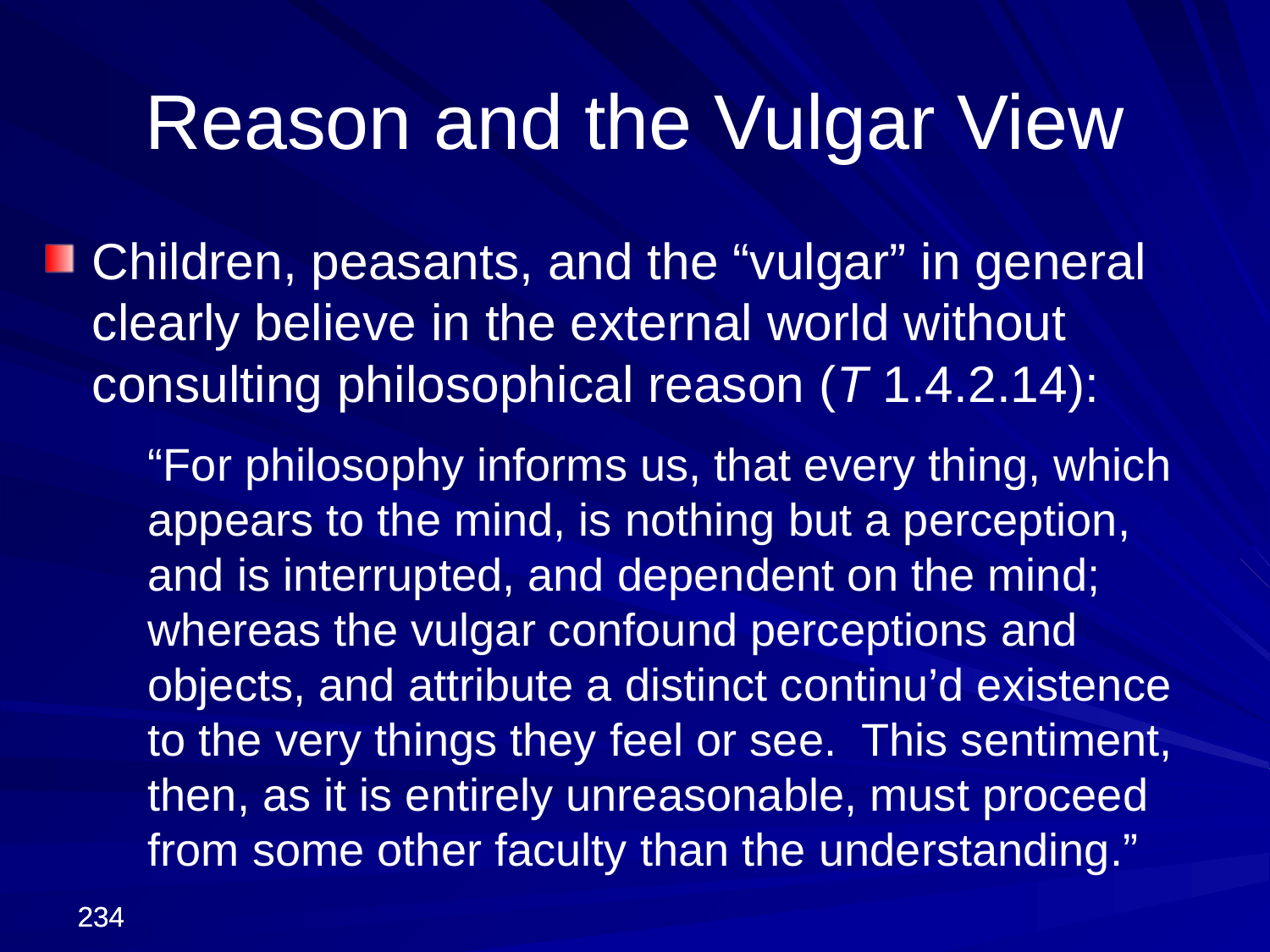

Reason and the Vulgar View
Children, peasants, and the “vulgar” in general clearly believe in the external world without consulting philosophical reason (T 1.4.2.14):
	“For philosophy informs us, that every thing, which appears to the mind, is nothing but a perception, and is interrupted, and dependent on the mind; whereas the vulgar confound perceptions and objects, and attribute a distinct continu’d existence to the very things they feel or see.  This sentiment, then, as it is entirely unreasonable, must proceed from some other faculty than the understanding.”
234
234